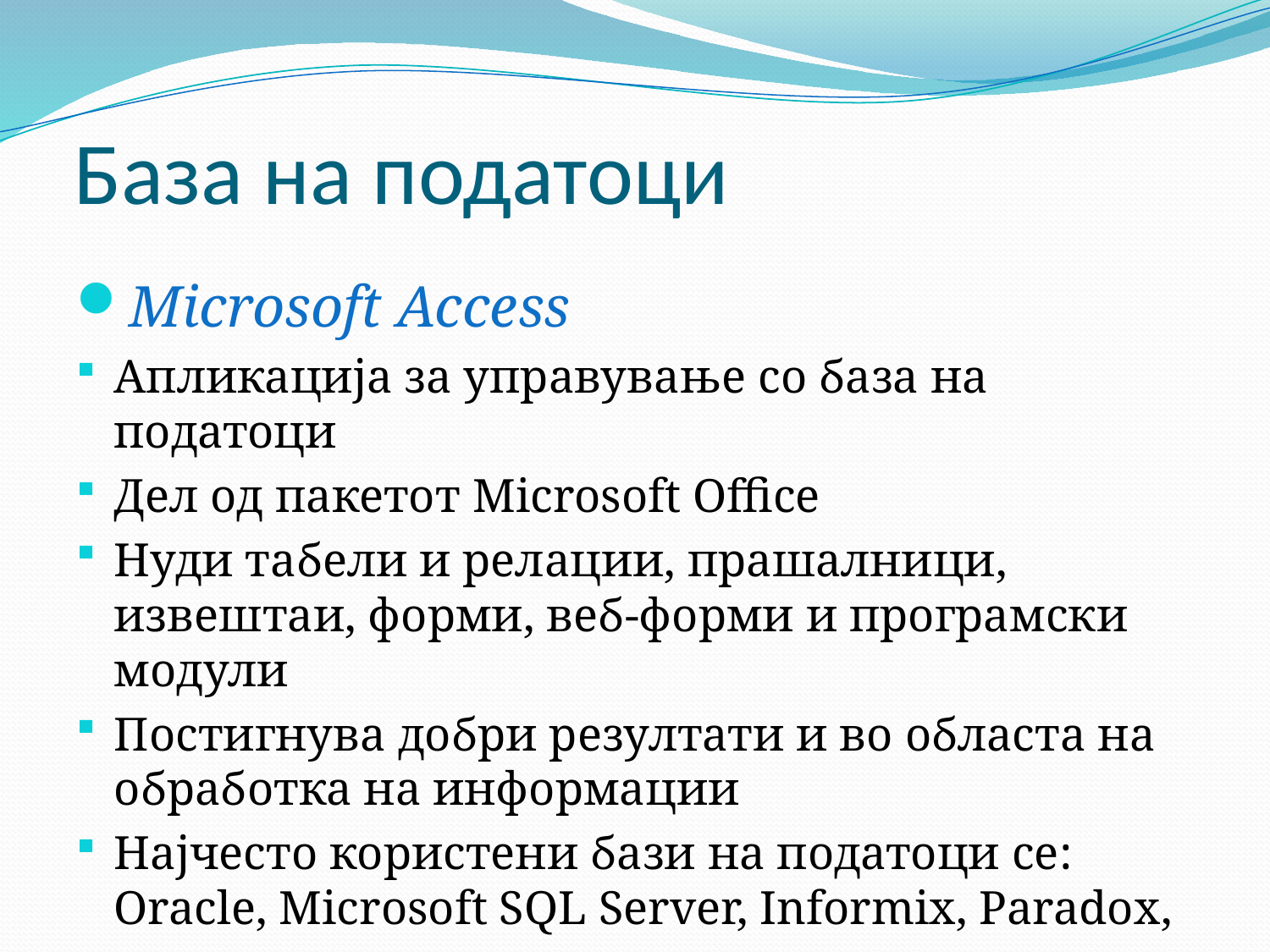

# База на податоци
Microsoft Access
Апликација за управување со база на податоци
Дел од пакетот Microsoft Office
Нуди табели и релации, прашалници, извештаи, форми, веб-форми и програмски модули
Постигнува добри резултати и во областа на обработка на информации
Најчесто користени бази на податоци се: Oracle, Microsoft SQL Server, Informix, Paradox, итн.